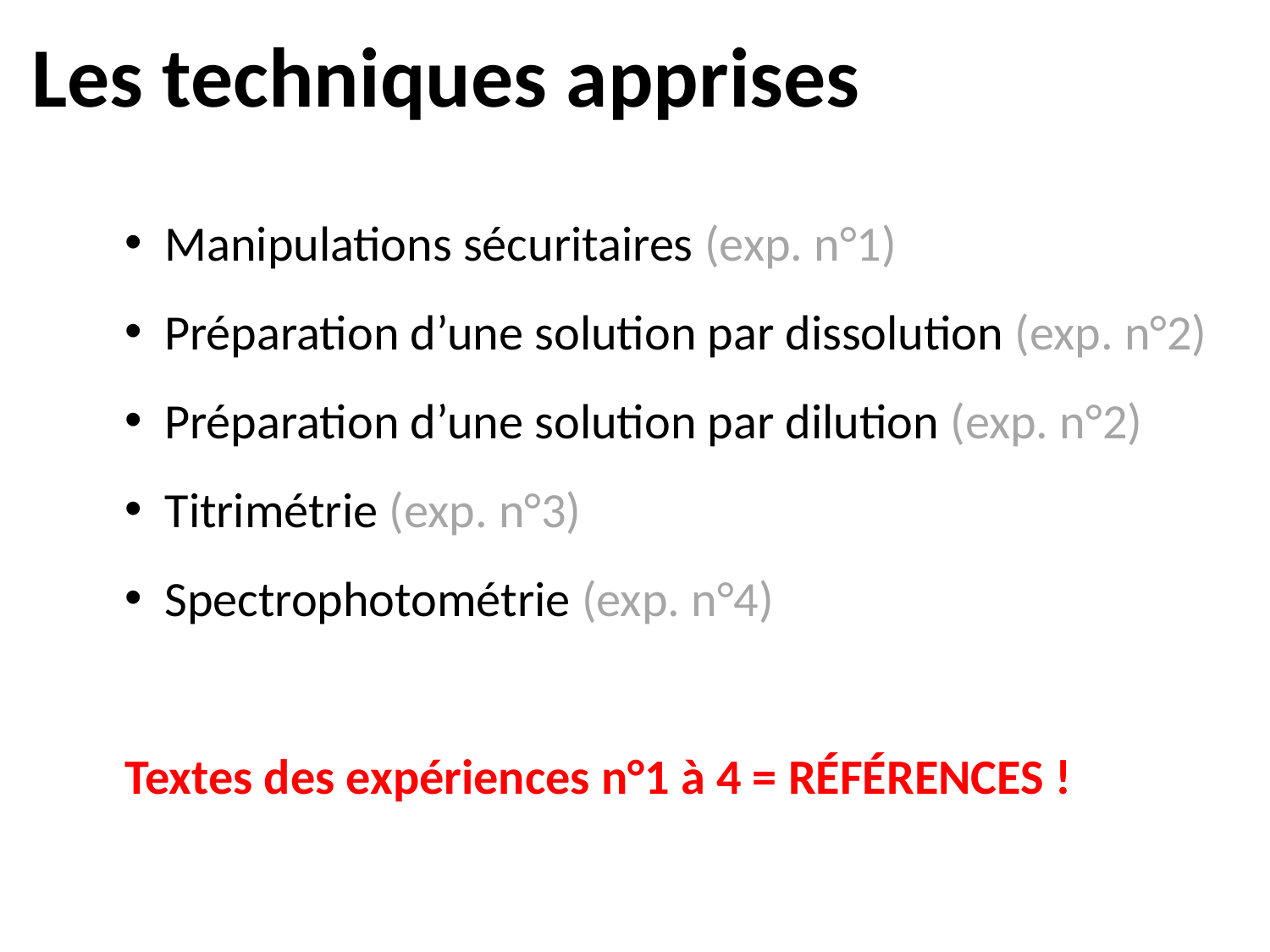

Les techniques apprises
Manipulations sécuritaires (exp. n°1)
Préparation d’une solution par dissolution (exp. n°2)
Préparation d’une solution par dilution (exp. n°2)
Titrimétrie (exp. n°3)
Spectrophotométrie (exp. n°4)

Textes des expériences n°1 à 4 = RÉFÉRENCES !